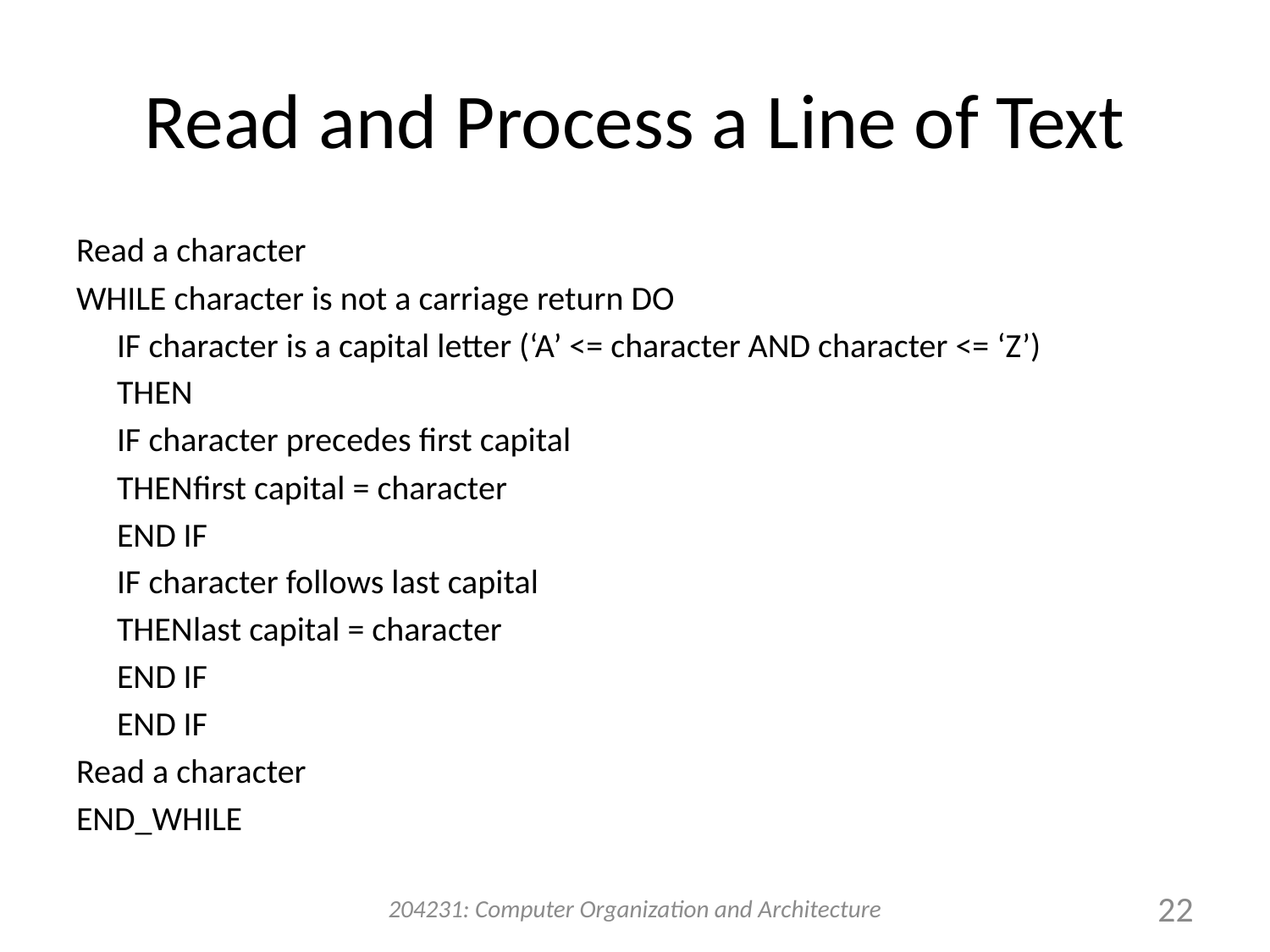

# Read and Process a Line of Text
Read a character
WHILE character is not a carriage return DO
	IF character is a capital letter (‘A’ <= character AND character <= ‘Z’)
		THEN
			IF character precedes first capital
				THEN	first capital = character
			END IF
			IF character follows last capital
				THEN	last capital = character
			END IF
	END IF
Read a character
END_WHILE
204231: Computer Organization and Architecture
22